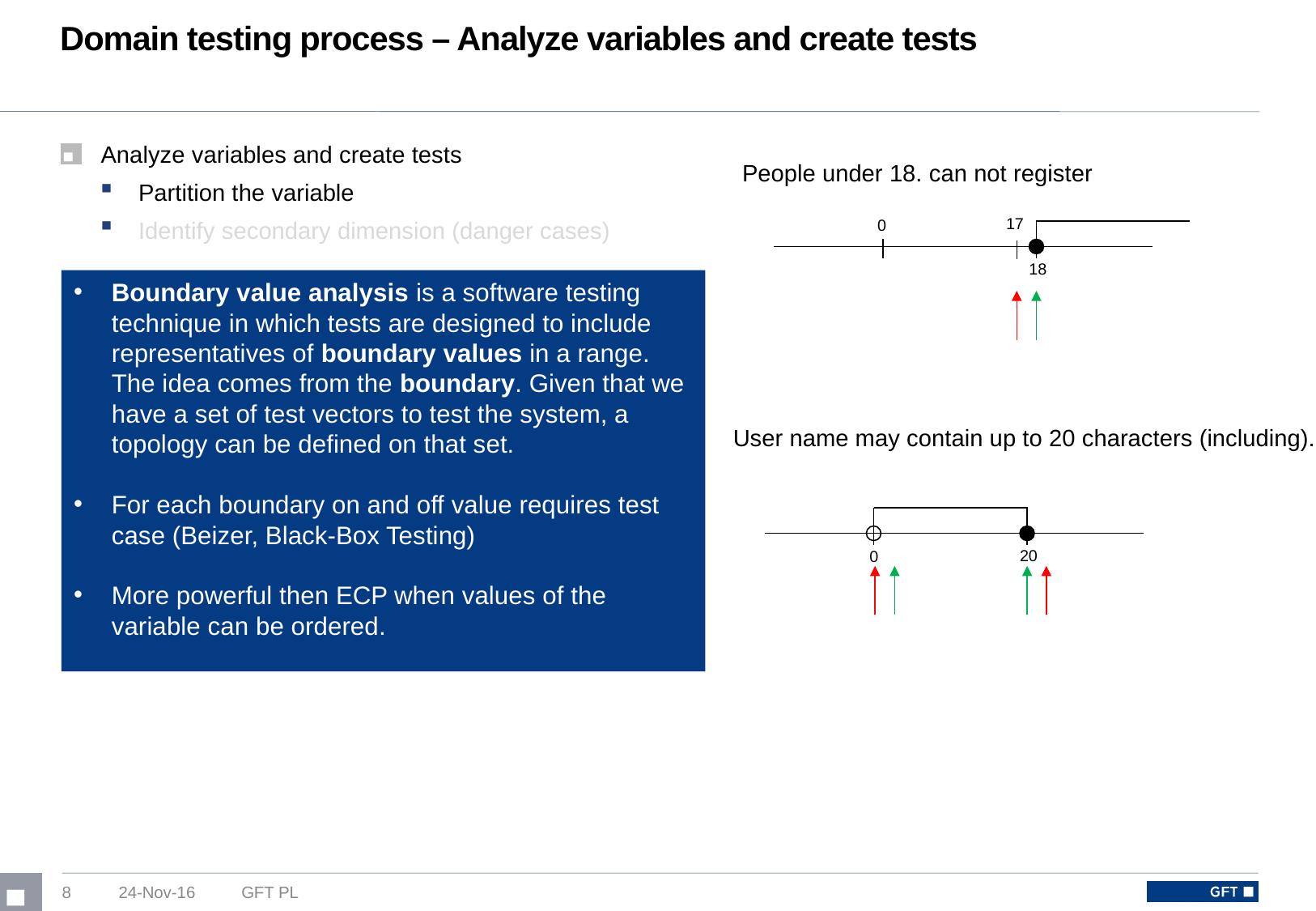

# Domain testing process – Analyze variables and create tests
Analyze variables and create tests
Partition the variable
Identify secondary dimension (danger cases)
People under 18. can not register

17
0

18
Boundary value analysis is a software testing technique in which tests are designed to include representatives of boundary values in a range. The idea comes from the boundary. Given that we have a set of test vectors to test the system, a topology can be defined on that set.

For each boundary on and off value requires test case (Beizer, Black-Box Testing)

More powerful then ECP when values of the variable can be ordered.

User name may contain up to 20 characters (including).

20
0